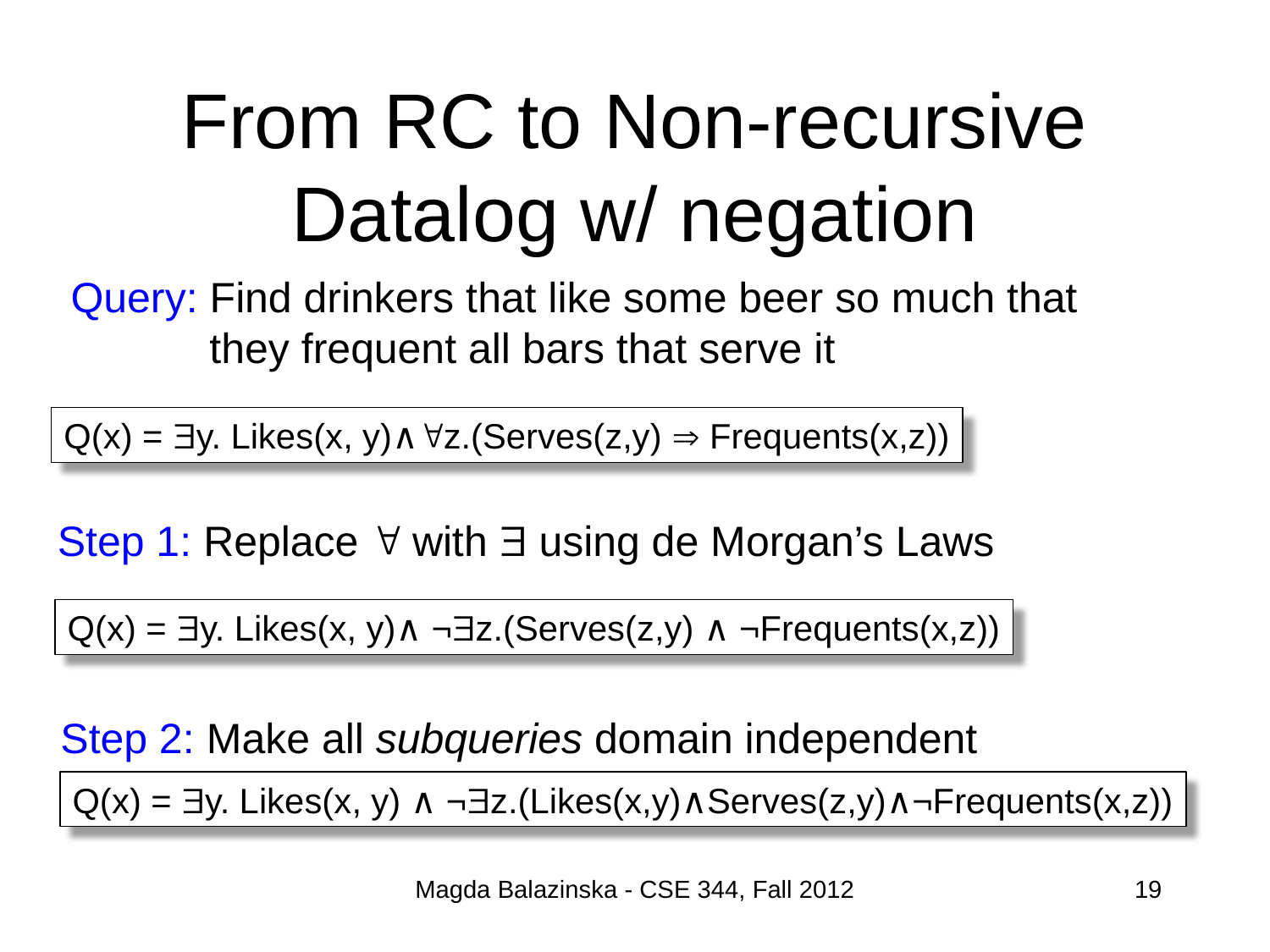

# From RC to Non-recursive Datalog w/ negation
Query: Find drinkers that like some beer so much that
	 they frequent all bars that serve it
Q(x) = ∃y. Likes(x, y)∧∀z.(Serves(z,y) ⇒ Frequents(x,z))
Step 1: Replace ∀ with ∃ using de Morgan’s Laws
Q(x) = ∃y. Likes(x, y)∧ ¬∃z.(Serves(z,y) ∧ ¬Frequents(x,z))
Step 2: Make all subqueries domain independent
Q(x) = ∃y. Likes(x, y) ∧ ¬∃z.(Likes(x,y)∧Serves(z,y)∧¬Frequents(x,z))
Magda Balazinska - CSE 344, Fall 2012
19